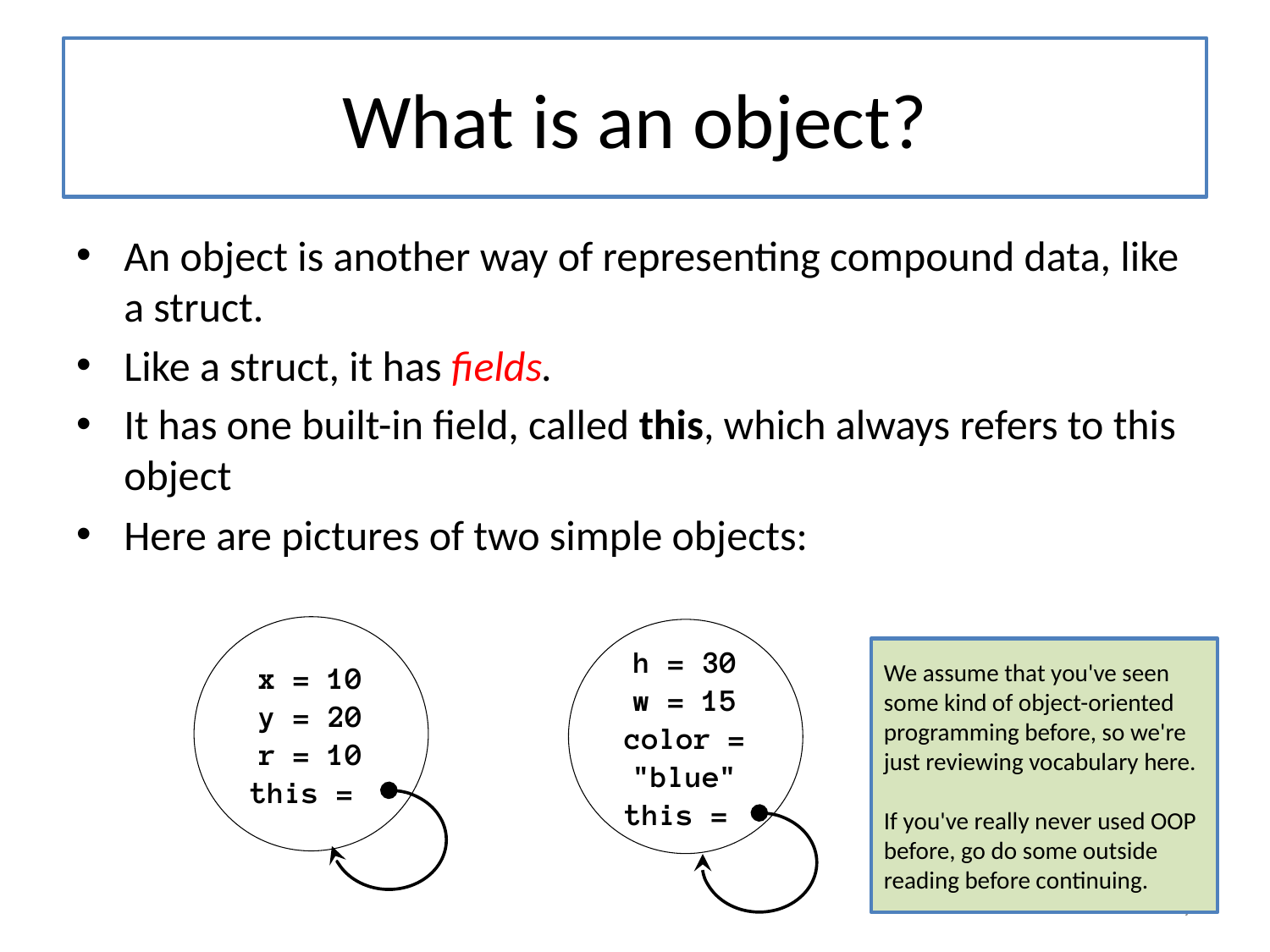

# What is an object?
An object is another way of representing compound data, like a struct.
Like a struct, it has fields.
It has one built-in field, called this, which always refers to this object
Here are pictures of two simple objects:
x = 10
y = 20
r = 10
this =
h = 30
w = 15
color = "blue"
this =
We assume that you've seen some kind of object-oriented programming before, so we're just reviewing vocabulary here.

If you've really never used OOP before, go do some outside reading before continuing.

7